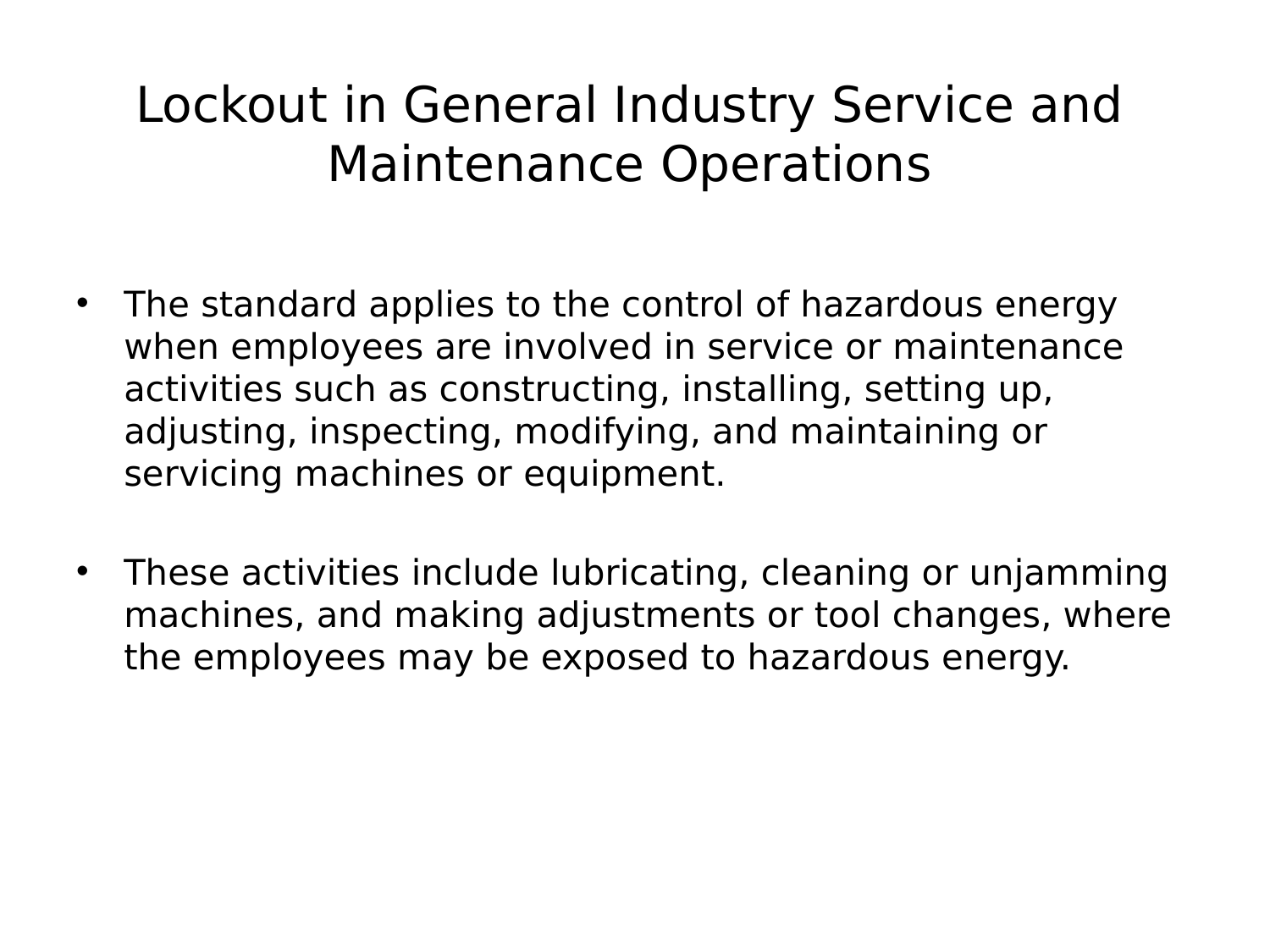

Lockout in General Industry Service and Maintenance Operations
The standard applies to the control of hazardous energy when employees are involved in service or maintenance activities such as constructing, installing, setting up, adjusting, inspecting, modifying, and maintaining or servicing machines or equipment.

These activities include lubricating, cleaning or unjamming machines, and making adjustments or tool changes, where the employees may be exposed to hazardous energy.